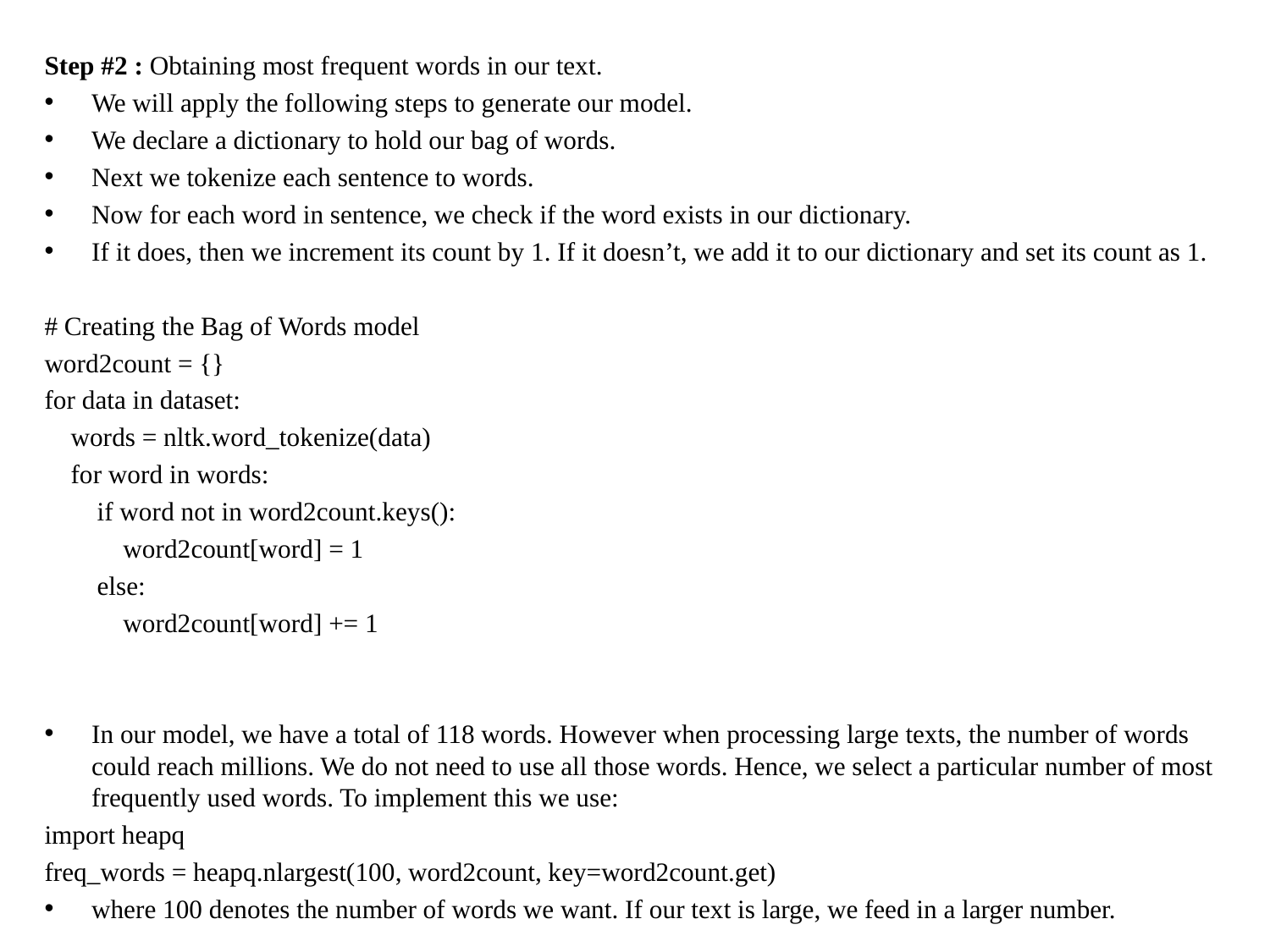

Step #2 : Obtaining most frequent words in our text.
We will apply the following steps to generate our model.
We declare a dictionary to hold our bag of words.
Next we tokenize each sentence to words.
Now for each word in sentence, we check if the word exists in our dictionary.
If it does, then we increment its count by 1. If it doesn’t, we add it to our dictionary and set its count as 1.

# Creating the Bag of Words model
word2count = {}
for data in dataset:
    words = nltk.word_tokenize(data)
    for word in words:
        if word not in word2count.keys():
            word2count[word] = 1
        else:
            word2count[word] += 1

In our model, we have a total of 118 words. However when processing large texts, the number of words could reach millions. We do not need to use all those words. Hence, we select a particular number of most frequently used words. To implement this we use:
import heapq
freq_words = heapq.nlargest(100, word2count, key=word2count.get)
where 100 denotes the number of words we want. If our text is large, we feed in a larger number.